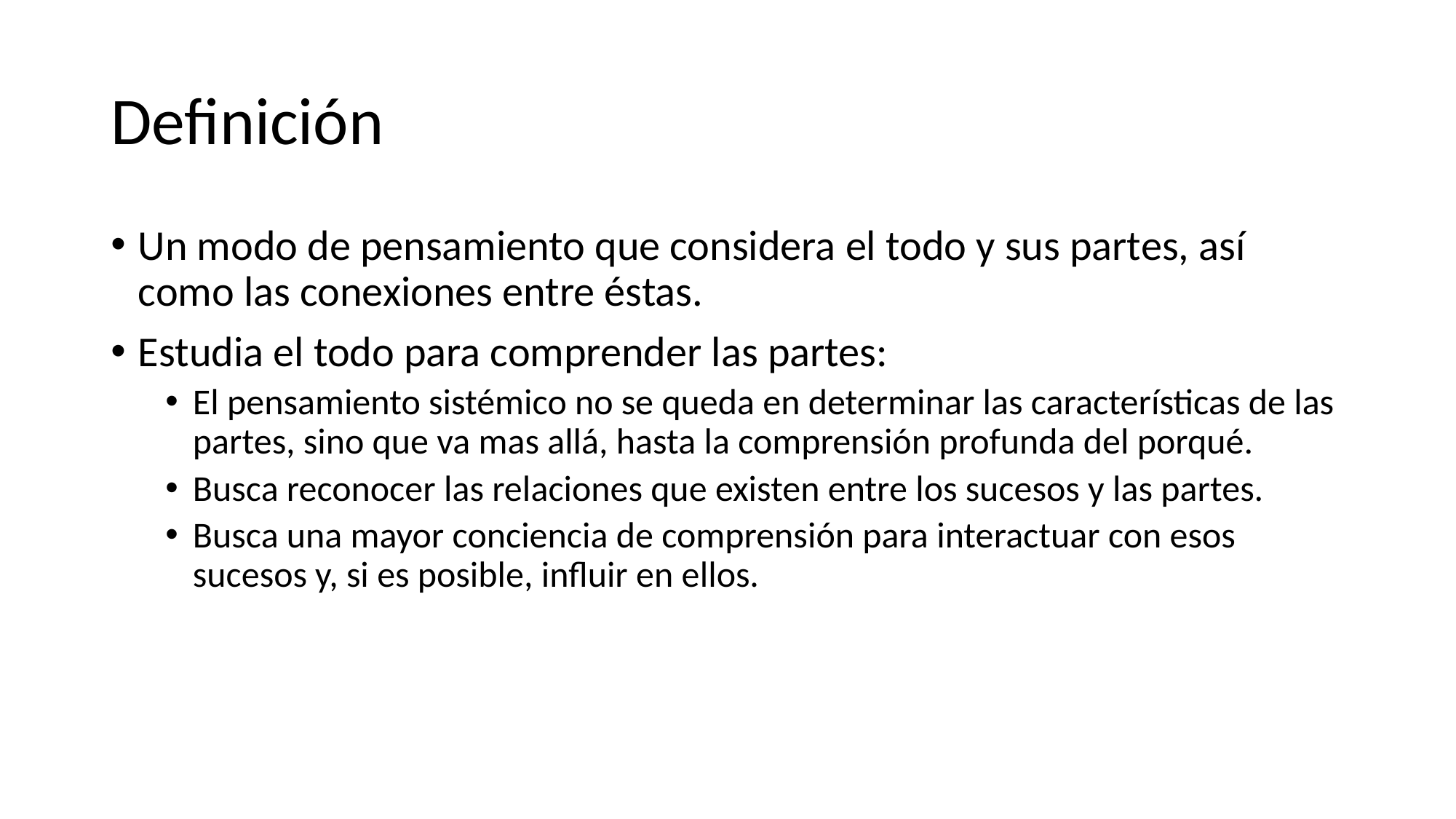

# Definición
Un modo de pensamiento que considera el todo y sus partes, así como las conexiones entre éstas.
Estudia el todo para comprender las partes:
El pensamiento sistémico no se queda en determinar las características de las partes, sino que va mas allá, hasta la comprensión profunda del porqué.
Busca reconocer las relaciones que existen entre los sucesos y las partes.
Busca una mayor conciencia de comprensión para interactuar con esos sucesos y, si es posible, influir en ellos.